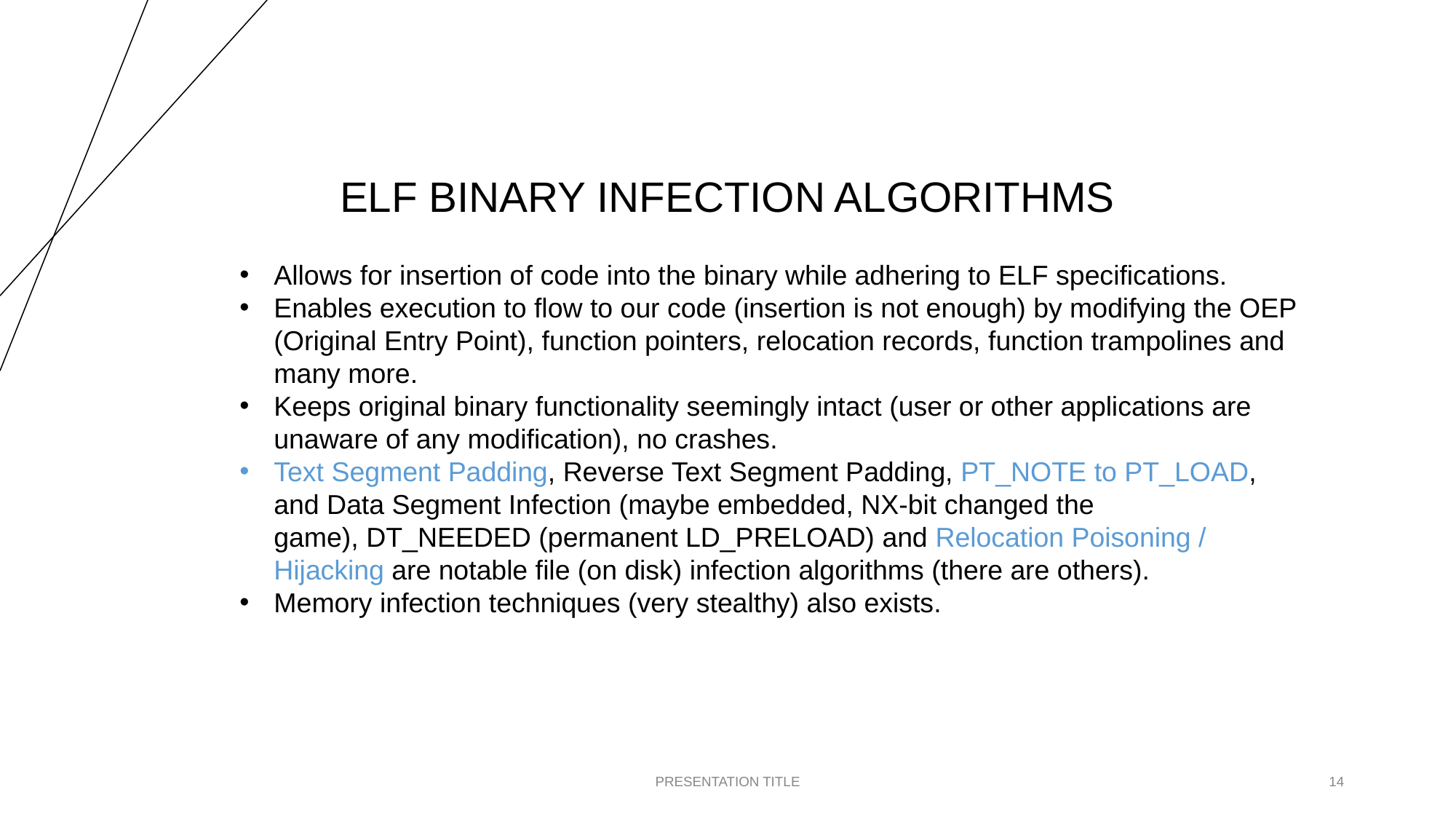

# ELF BINARY INFECTION ALGORITHMS
Allows for insertion of code into the binary while adhering to ELF specifications.
Enables execution to flow to our code (insertion is not enough) by modifying the OEP (Original Entry Point), function pointers, relocation records, function trampolines and many more.
Keeps original binary functionality seemingly intact (user or other applications are unaware of any modification), no crashes.
Text Segment Padding, Reverse Text Segment Padding, PT_NOTE to PT_LOAD, and Data Segment Infection (maybe embedded, NX-bit changed the game), DT_NEEDED (permanent LD_PRELOAD) and Relocation Poisoning / Hijacking are notable file (on disk) infection algorithms (there are others).
Memory infection techniques (very stealthy) also exists.

PRESENTATION TITLE
14